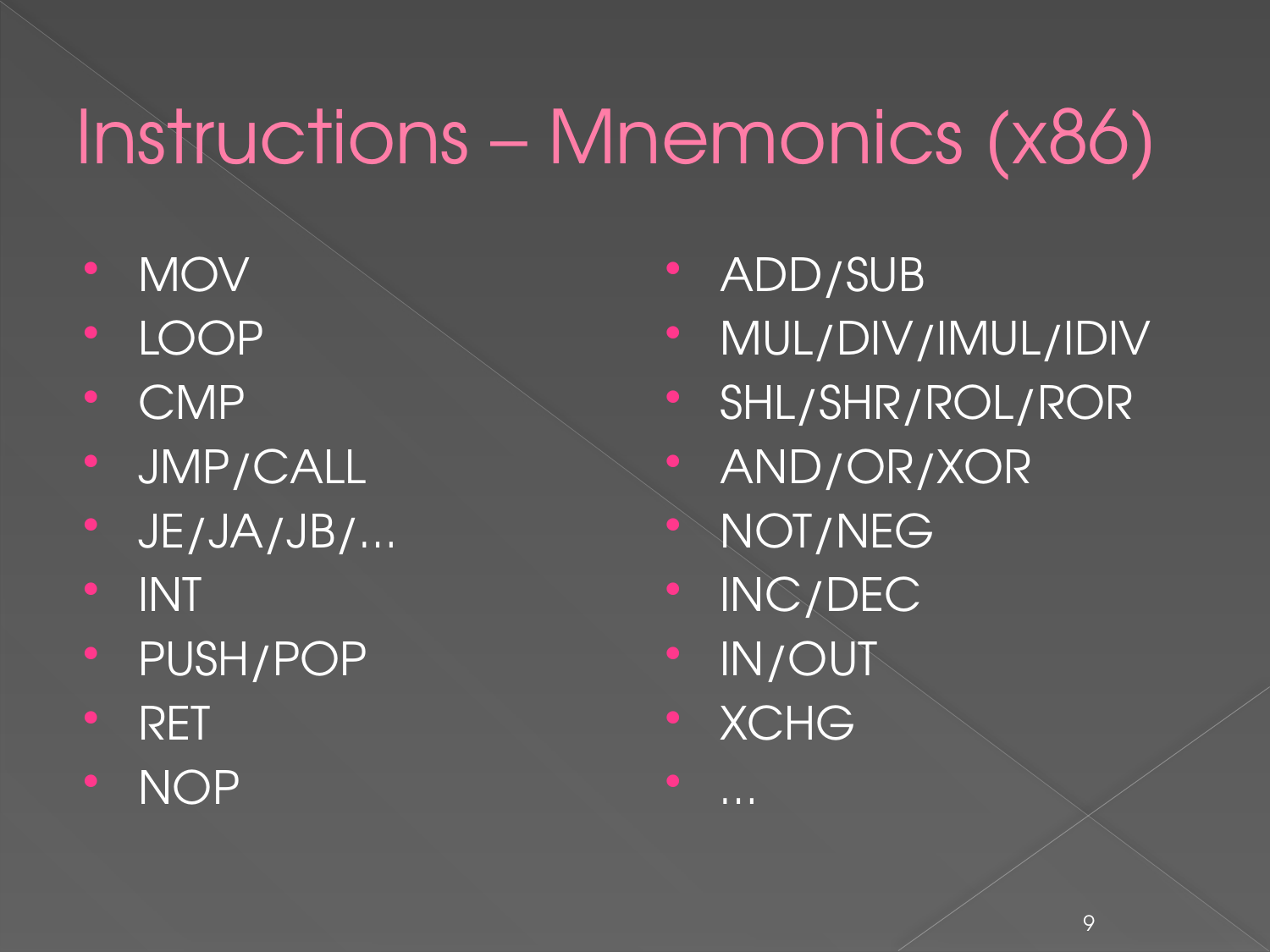

# Instructions – Mnemonics (x86)
MOV
LOOP
CMP
JMP/CALL
JE/JA/JB/…
INT
PUSH/POP
RET
NOP
ADD/SUB
MUL/DIV/IMUL/IDIV
SHL/SHR/ROL/ROR
AND/OR/XOR
NOT/NEG
INC/DEC
IN/OUT
XCHG
…
9